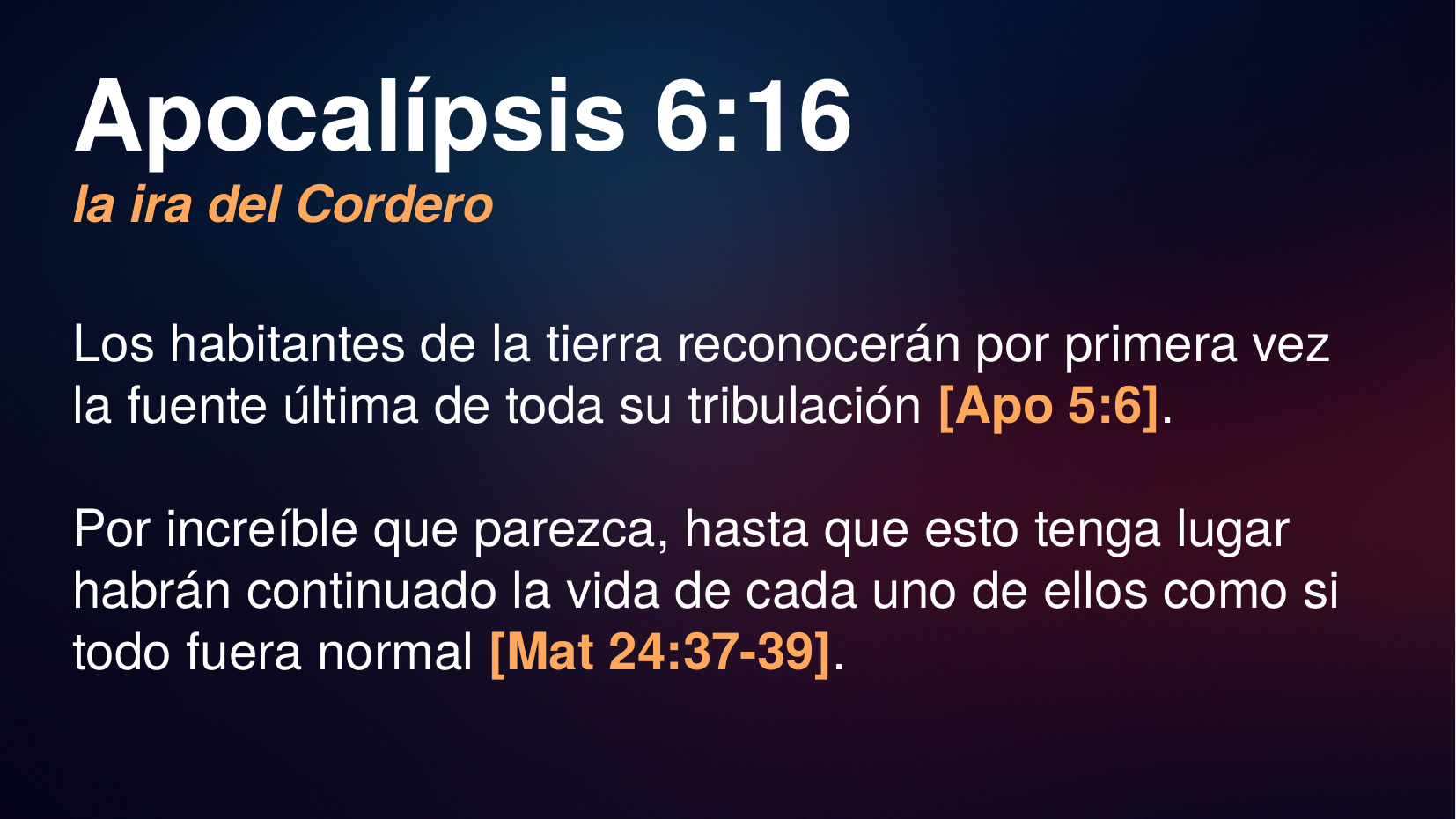

# Apocalípsis 6:16 la ira del Cordero
Los habitantes de la tierra reconocerán por primera vez la fuente última de toda su tribulación [Apo 5:6].

Por increíble que parezca, hasta que esto tenga lugar habrán continuado la vida de cada uno de ellos como si todo fuera normal [Mat 24:37-39].